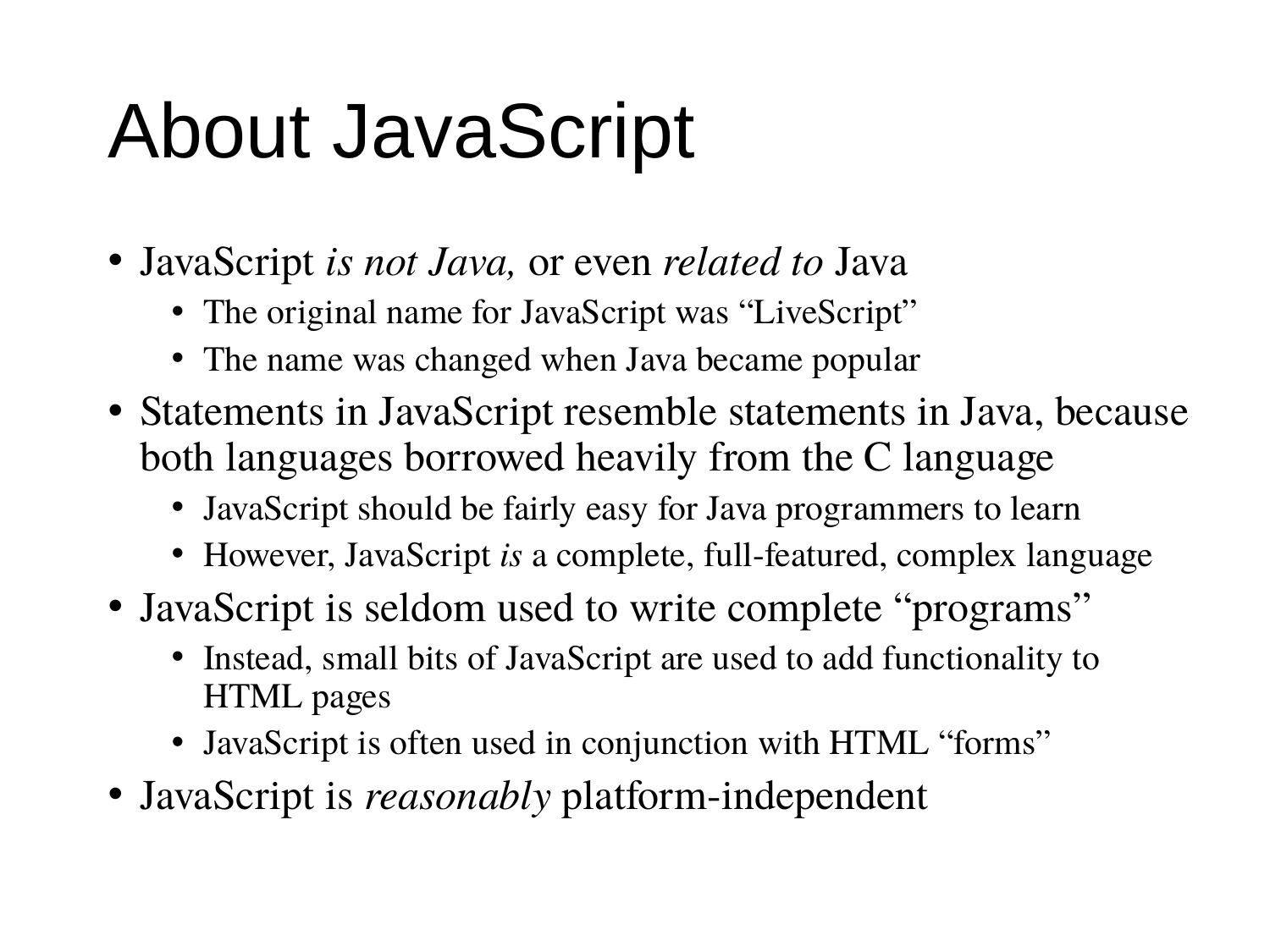

# About JavaScript
JavaScript is not Java, or even related to Java
The original name for JavaScript was “LiveScript”
The name was changed when Java became popular
Statements in JavaScript resemble statements in Java, because both languages borrowed heavily from the C language
JavaScript should be fairly easy for Java programmers to learn
However, JavaScript is a complete, full-featured, complex language
JavaScript is seldom used to write complete “programs”
Instead, small bits of JavaScript are used to add functionality to HTML pages
JavaScript is often used in conjunction with HTML “forms”
JavaScript is reasonably platform-independent